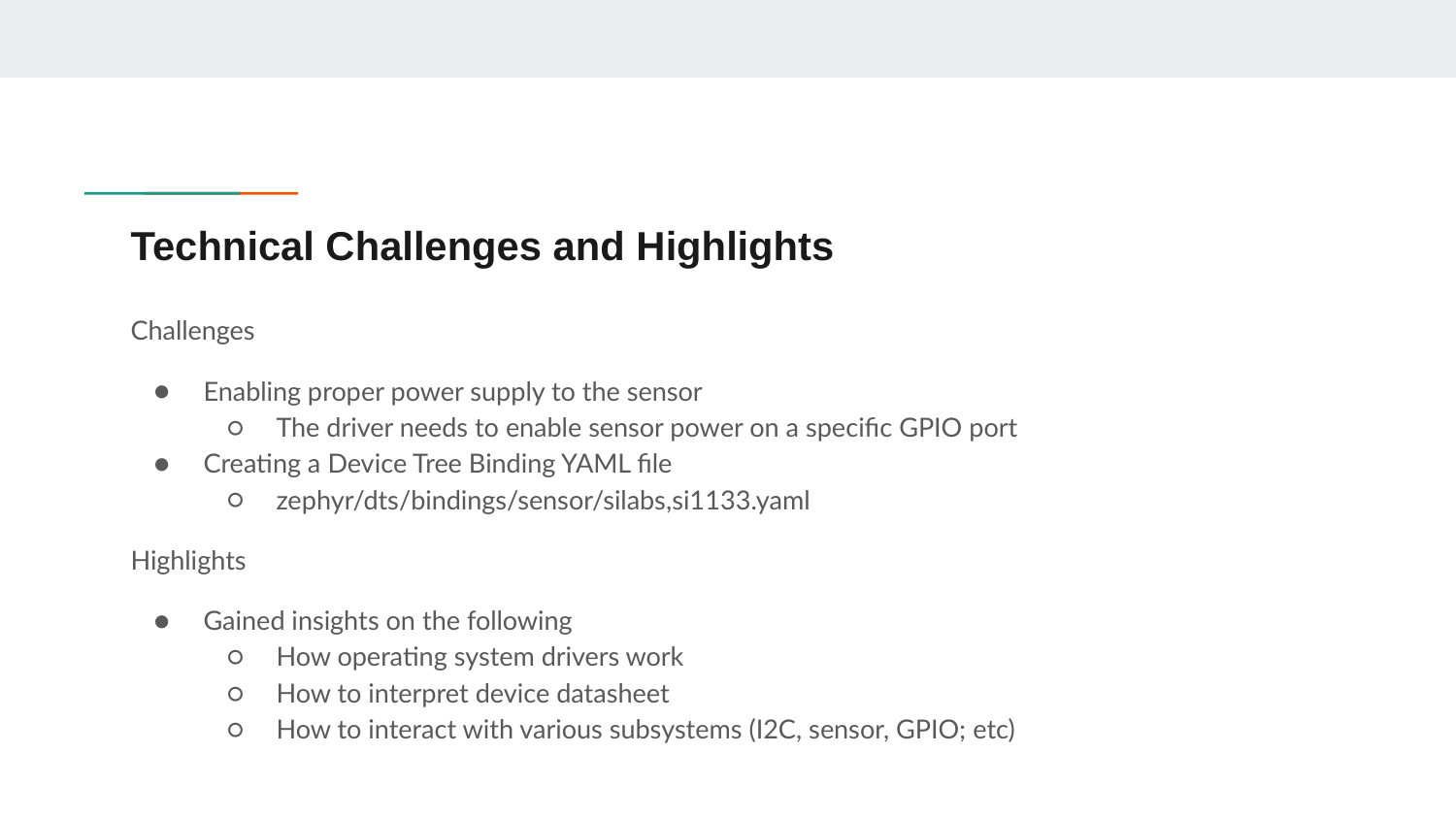

# Technical Challenges and Highlights

Challenges
Enabling proper power supply to the sensor
The driver needs to enable sensor power on a specific GPIO port
Creating a Device Tree Binding YAML file
zephyr/dts/bindings/sensor/silabs,si1133.yaml
Highlights
Gained insights on the following
How operating system drivers work
How to interpret device datasheet
How to interact with various subsystems (I2C, sensor, GPIO; etc)